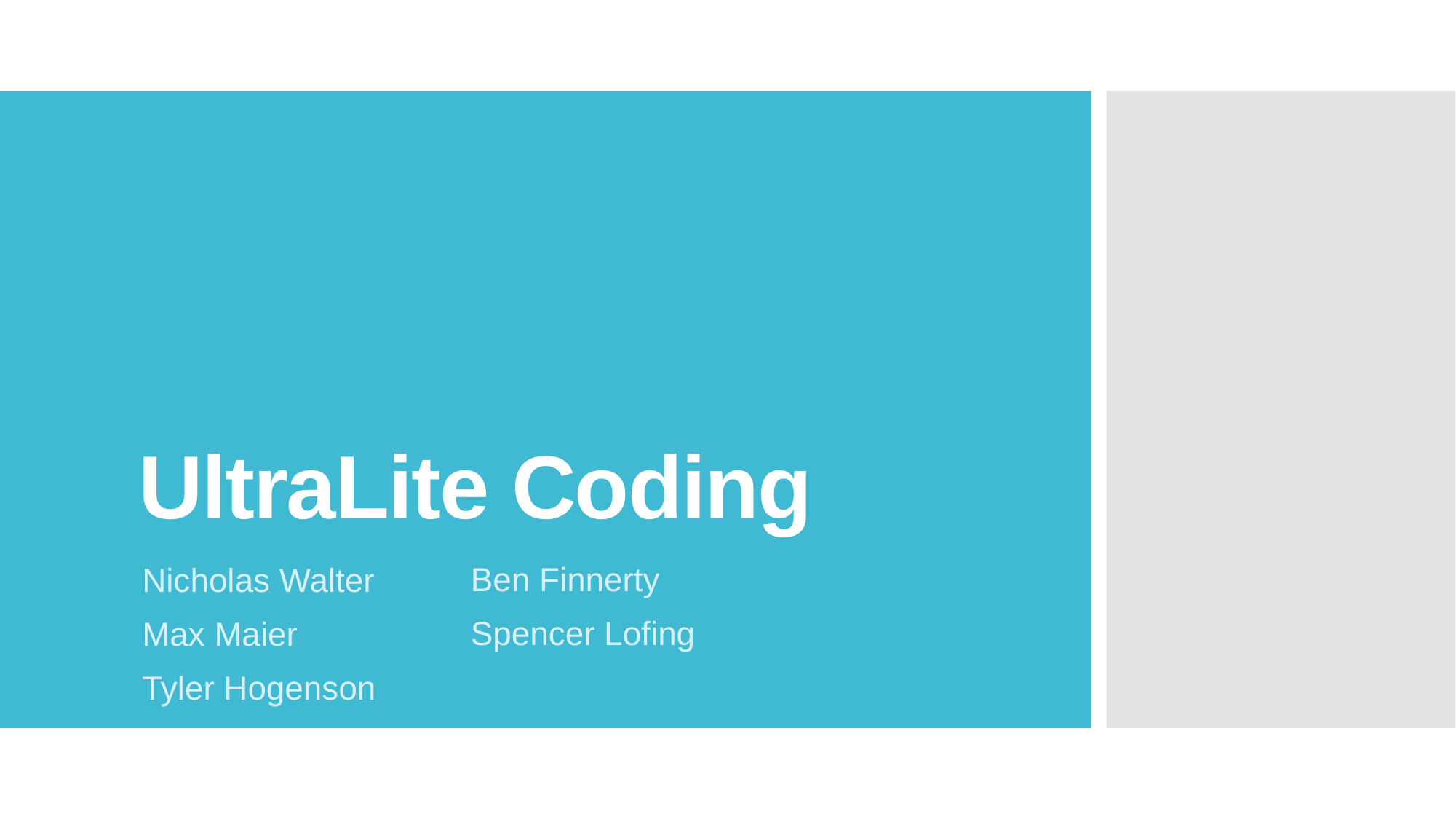

# UltraLite Coding
Ben Finnerty
Spencer Lofing
Nicholas Walter
Max Maier
Tyler Hogenson